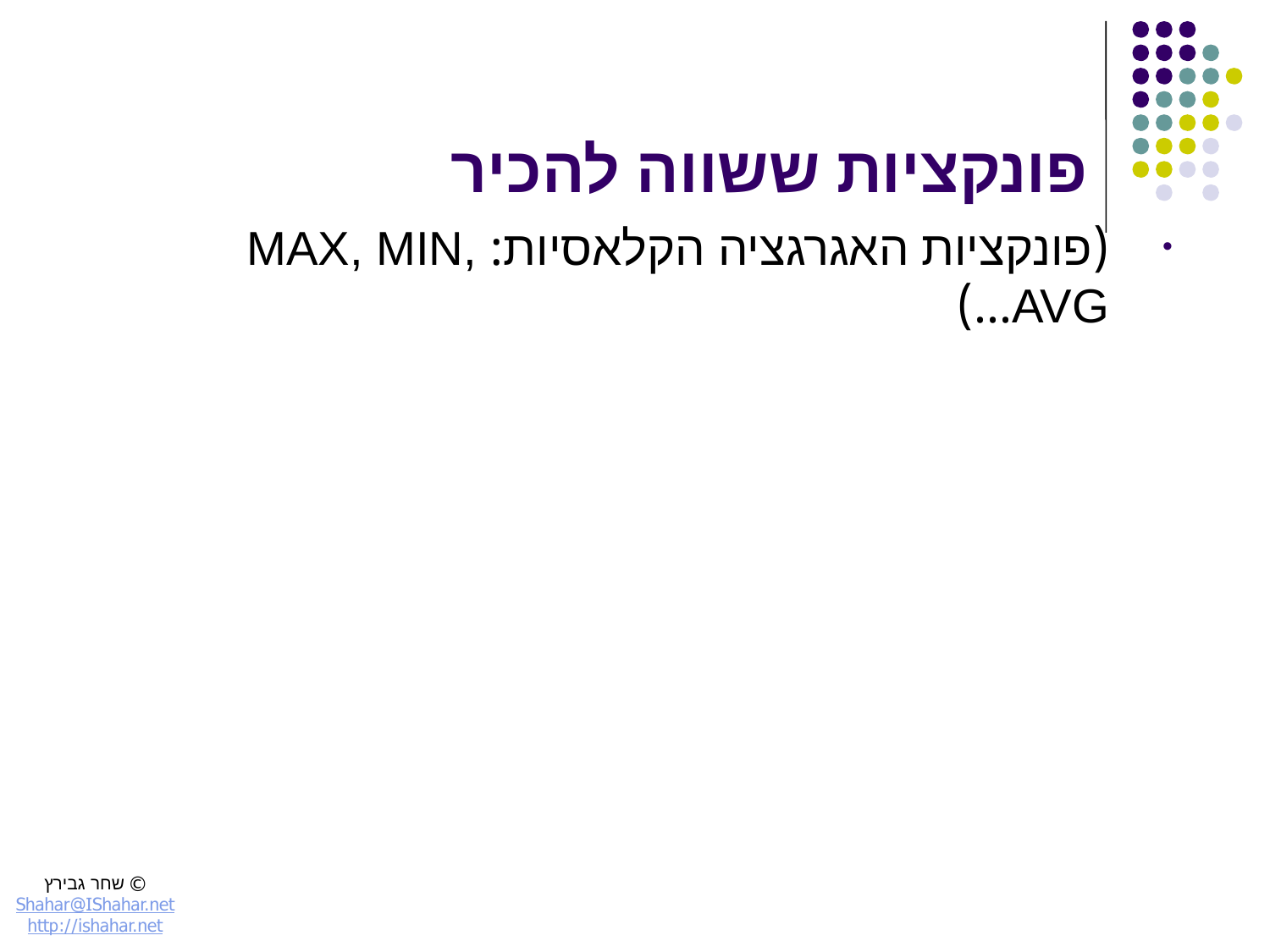

# פונקציות ששווה להכיר
(פונקציות האגרגציה הקלאסיות: MAX, MIN, AVG...)
© שחר גבירץ
Shahar@IShahar.net
http://ishahar.net